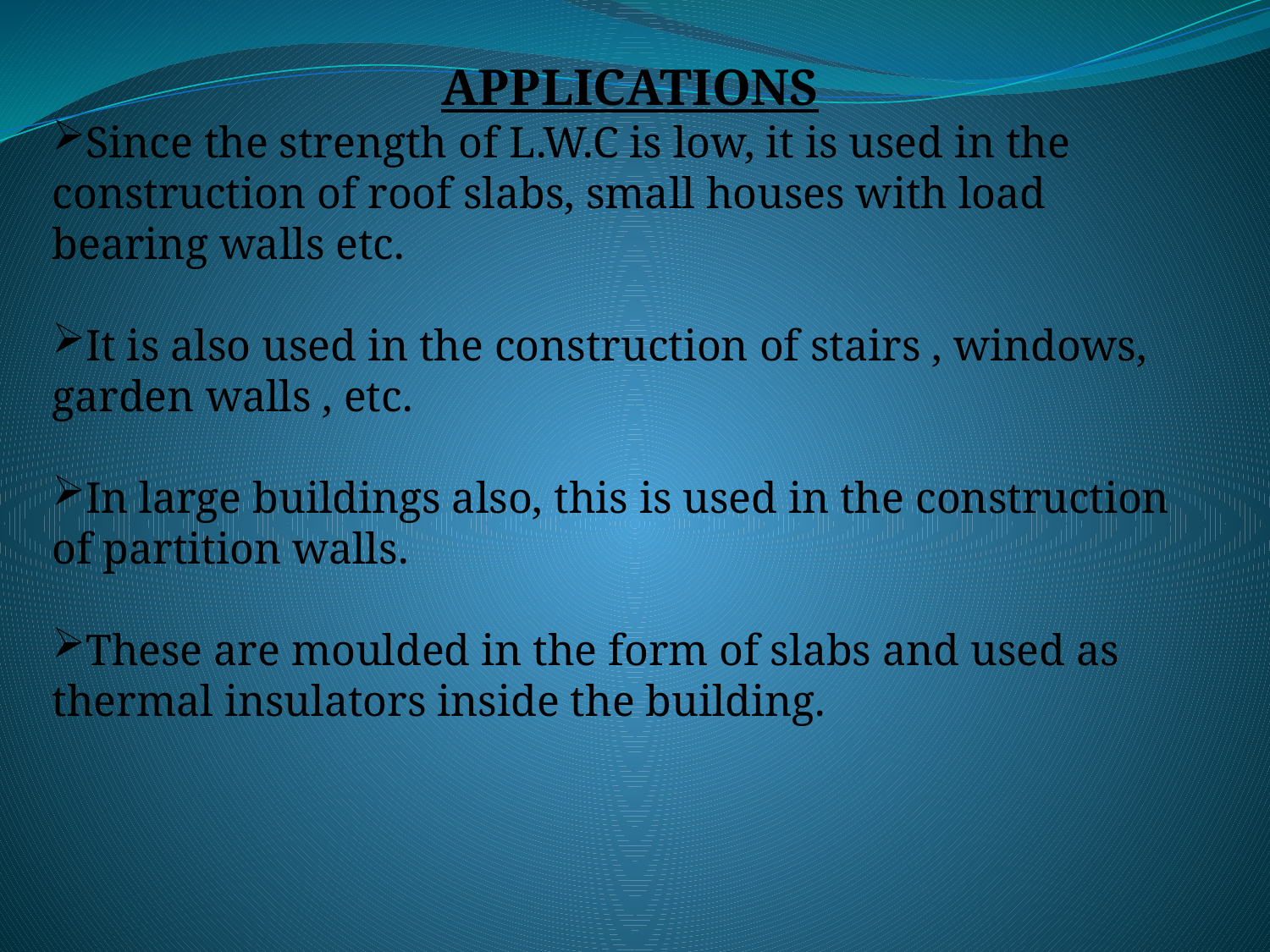

APPLICATIONS
Since the strength of L.W.C is low, it is used in the construction of roof slabs, small houses with load bearing walls etc.

It is also used in the construction of stairs , windows, garden walls , etc.

In large buildings also, this is used in the construction of partition walls.

These are moulded in the form of slabs and used as thermal insulators inside the building.